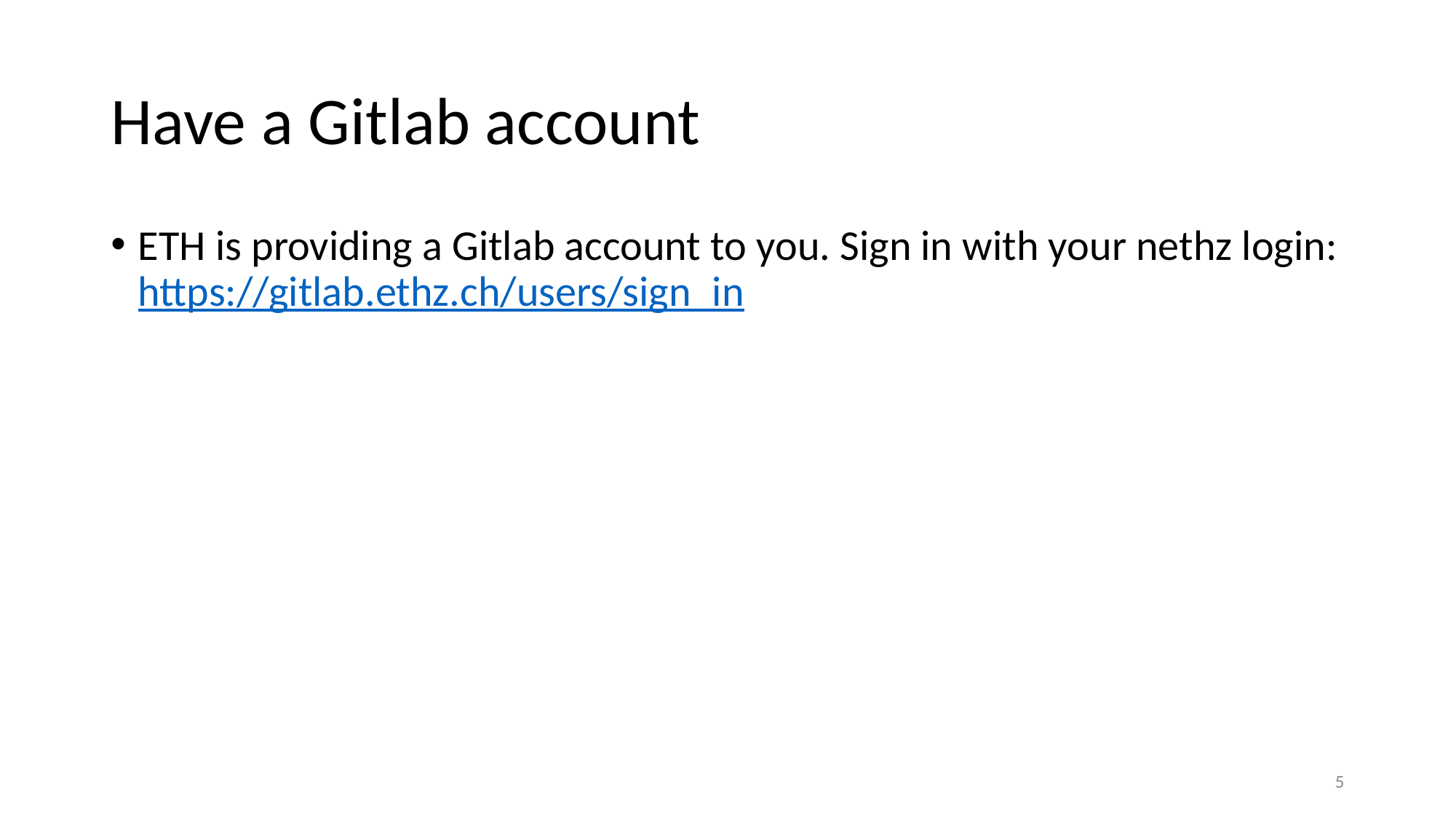

# Have a Gitlab account
ETH is providing a Gitlab account to you. Sign in with your nethz login:
https://gitlab.ethz.ch/users/sign_in

5